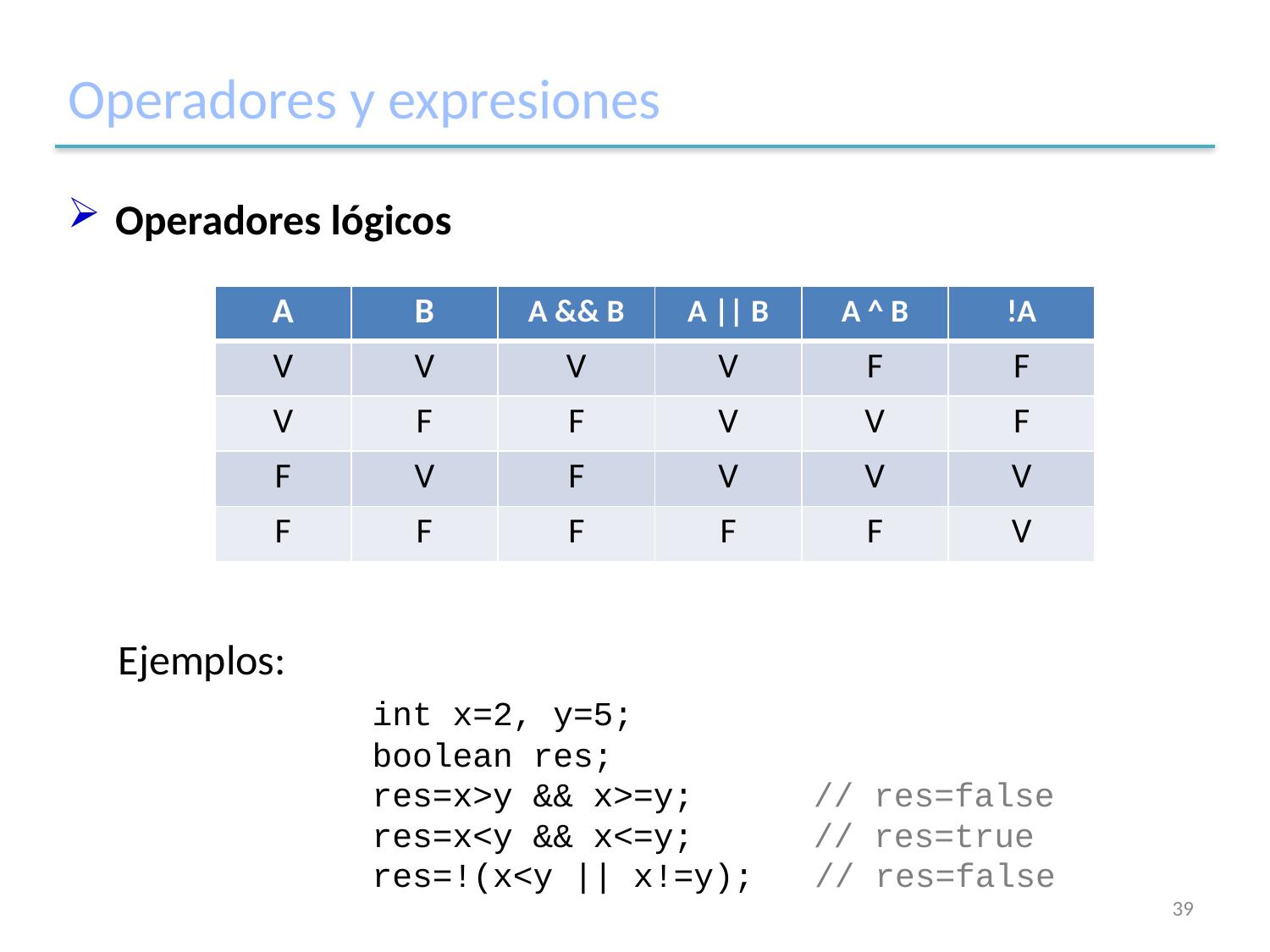

# Operadores y expresiones
Operadores lógicos
| A | B | A && B | A || B | A ^ B | !A |
| --- | --- | --- | --- | --- | --- |
| V | V | V | V | F | F |
| V | F | F | V | V | F |
| F | V | F | V | V | V |
| F | F | F | F | F | V |
Ejemplos:
		int x=2, y=5;
		boolean res;
		res=x>y && x>=y;  	   // res=false
		res=x<y && x<=y;  	   // res=true
		res=!(x<y || x!=y);   // res=false
39